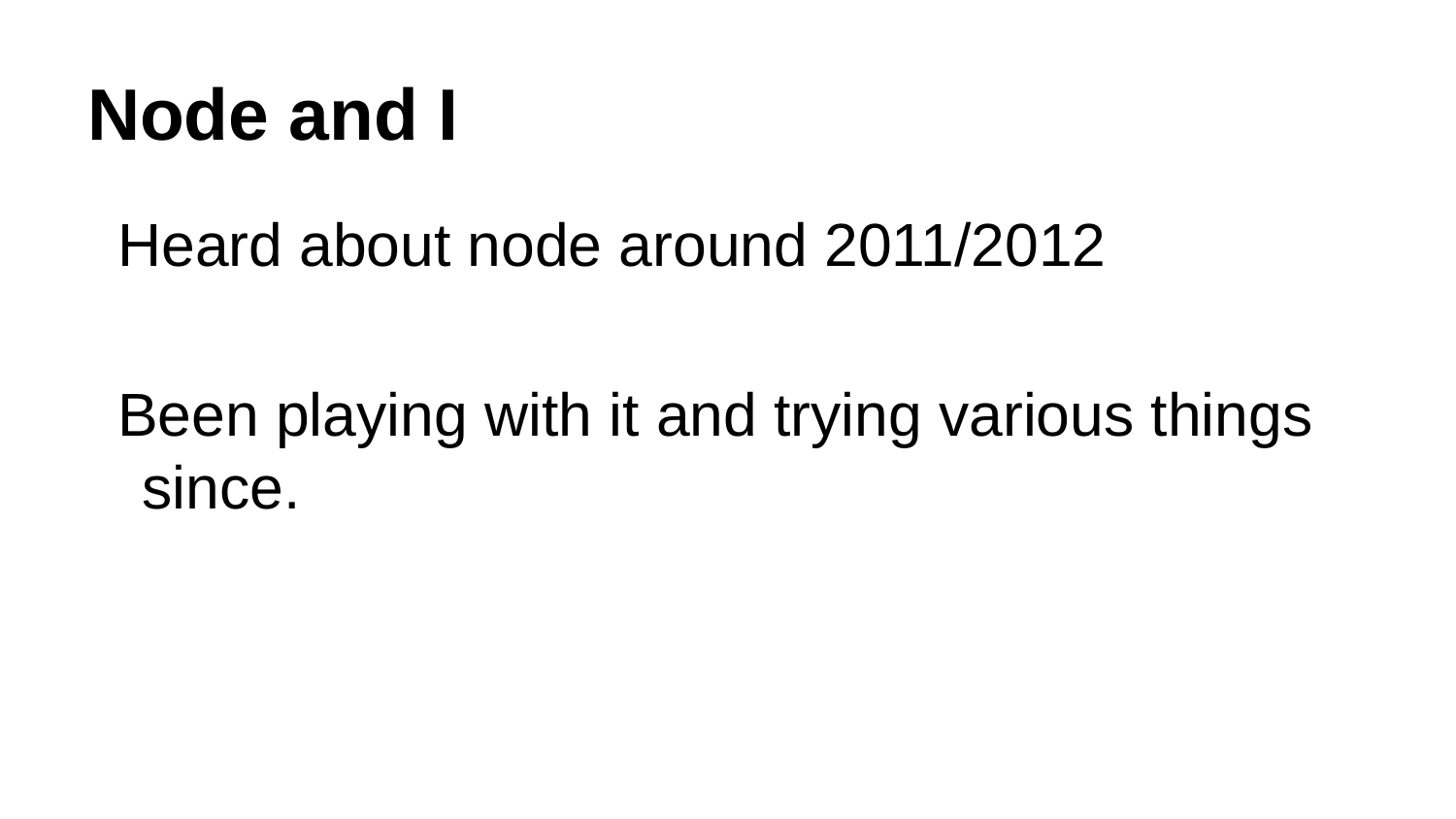

# Node and I
Heard about node around 2011/2012

Been playing with it and trying various things since.